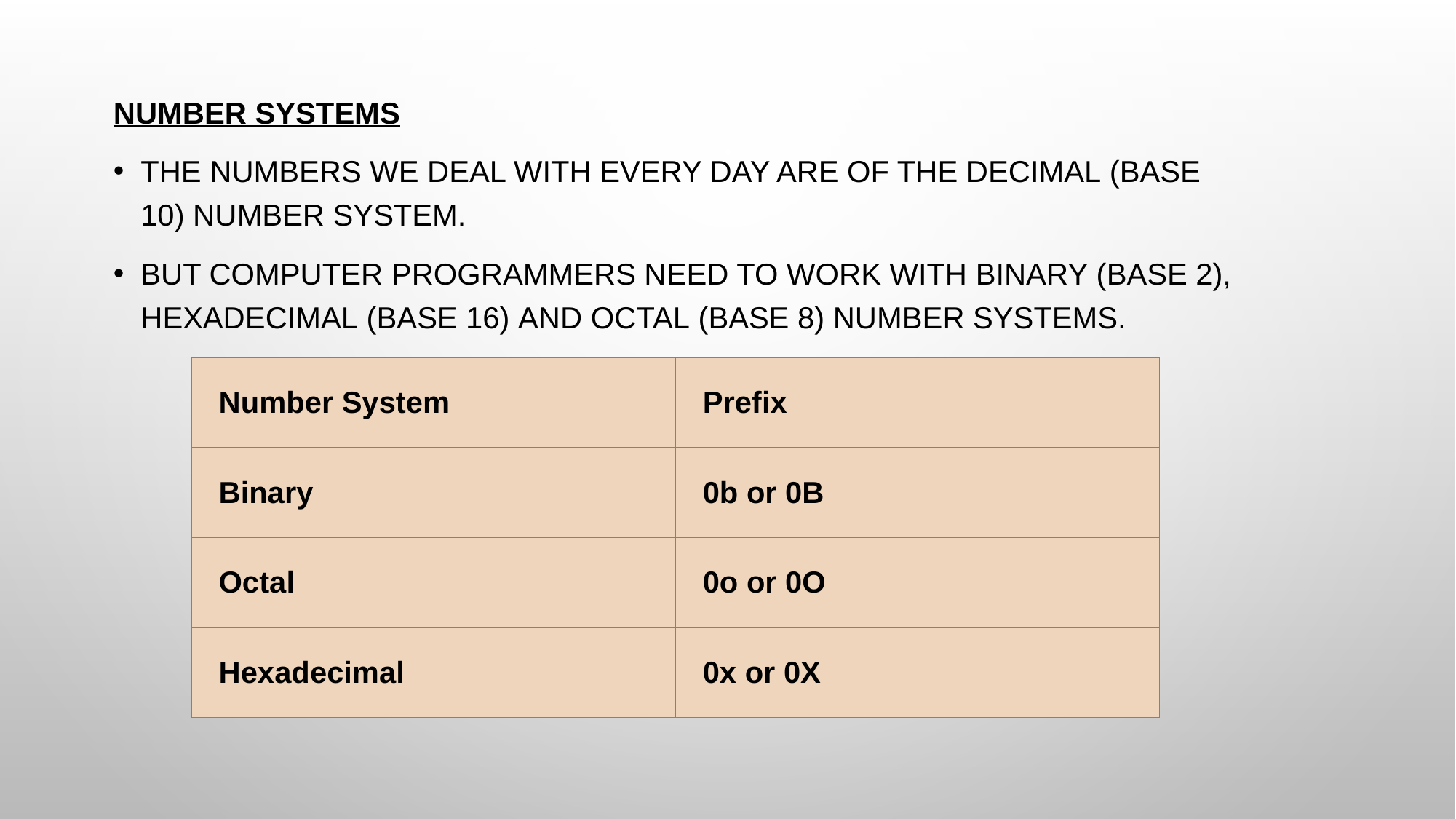

Number Systems
The numbers we deal with every day are of the decimal (base 10) number system.
But computer programmers need to work with binary (base 2), hexadecimal (base 16) and octal (base 8) number systems.

| Number System | Prefix |
| --- | --- |
| Binary | 0b or 0B |
| Octal | 0o or 0O |
| Hexadecimal | 0x or 0X |